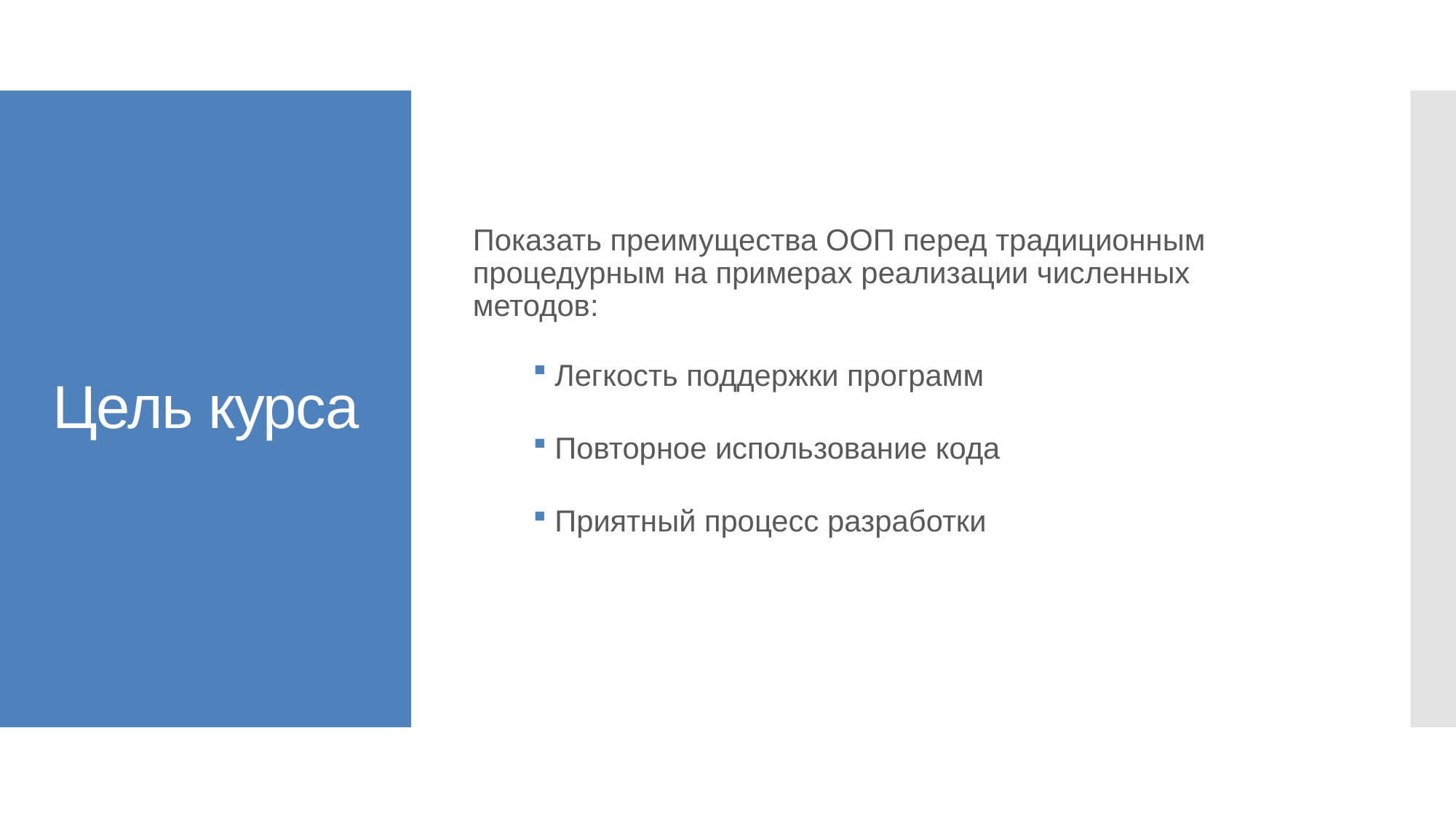

Показать преимущества ООП перед традиционным процедурным на примерах реализации численных методов:
Легкость поддержки программ
Повторное использование кода
Приятный процесс разработки

# Цель курса